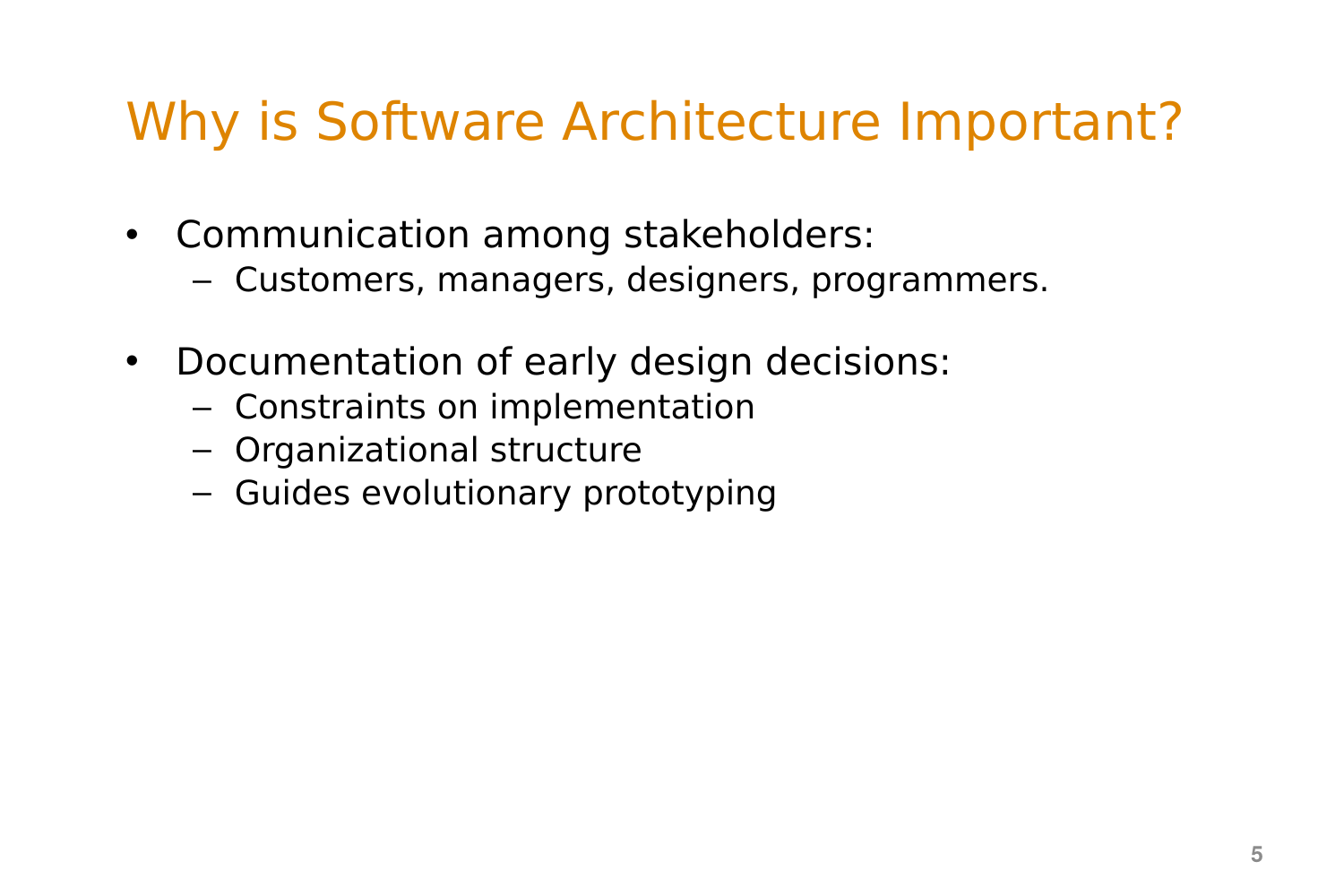

# Why is Software Architecture Important?
Communication among stakeholders:
Customers, managers, designers, programmers.
Documentation of early design decisions:
Constraints on implementation
Organizational structure
Guides evolutionary prototyping

5